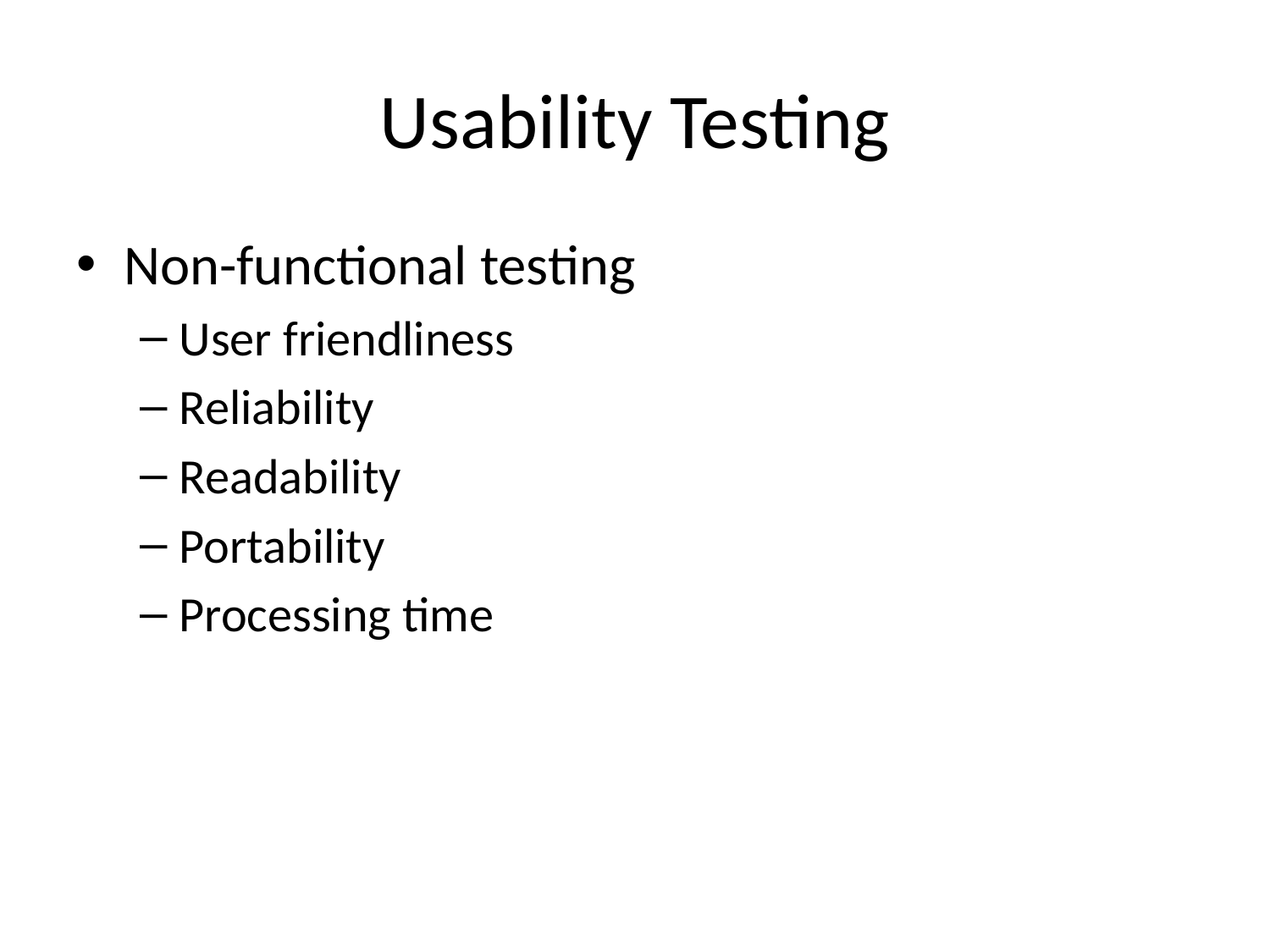

# Usability Testing
Non-functional testing
User friendliness
Reliability
Readability
Portability
Processing time